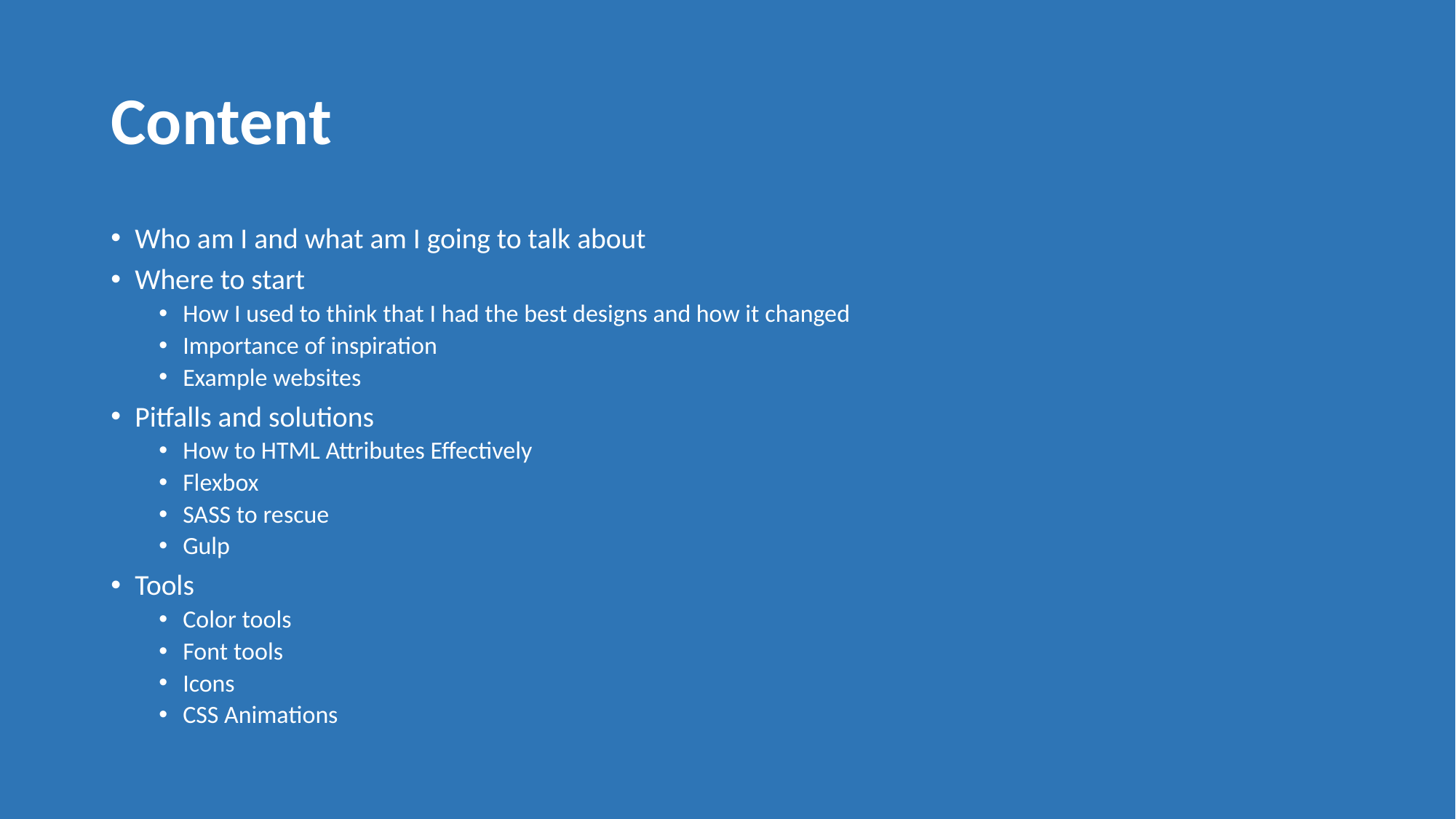

# Content
Who am I and what am I going to talk about
Where to start
How I used to think that I had the best designs and how it changed
Importance of inspiration
Example websites
Pitfalls and solutions
How to HTML Attributes Effectively
Flexbox
SASS to rescue
Gulp
Tools
Color tools
Font tools
Icons
CSS Animations